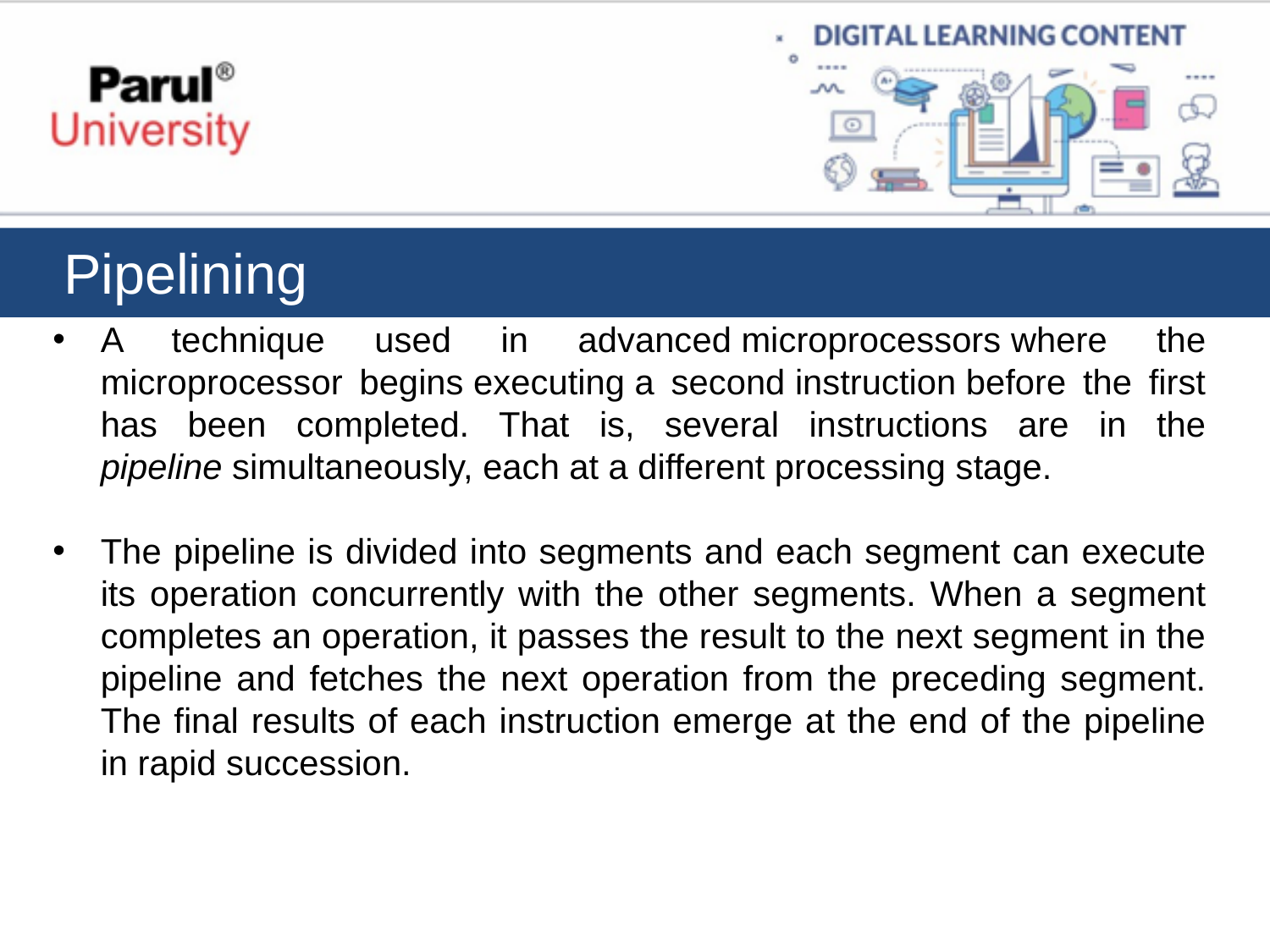

Pipelining
A technique used in advanced microprocessors where the microprocessor begins executing a second instruction before the first has been completed. That is, several instructions are in the pipeline simultaneously, each at a different processing stage.

The pipeline is divided into segments and each segment can execute its operation concurrently with the other segments. When a segment completes an operation, it passes the result to the next segment in the pipeline and fetches the next operation from the preceding segment. The final results of each instruction emerge at the end of the pipeline in rapid succession.